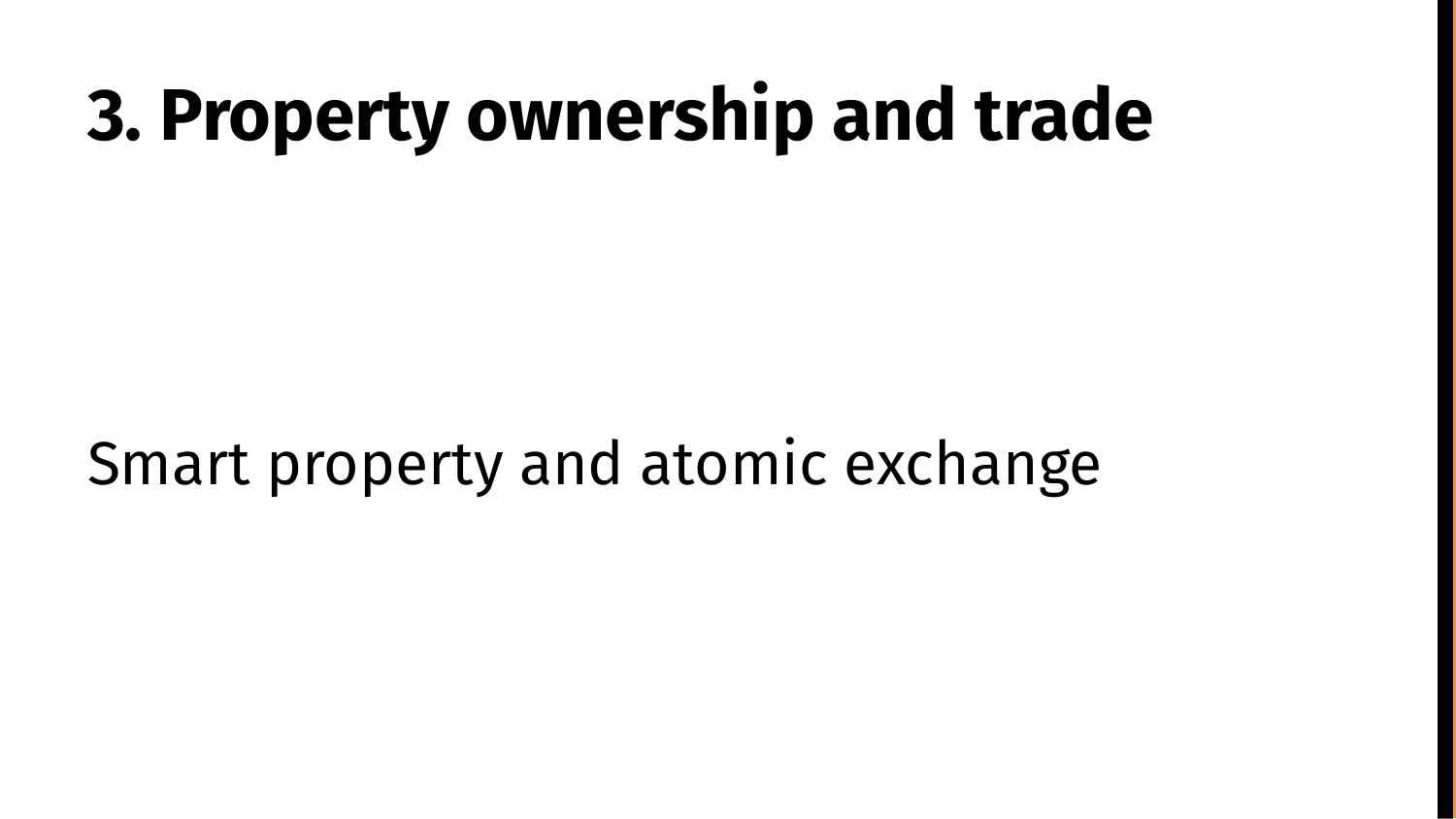

# 3. Property ownership and trade

Smart property and atomic exchange